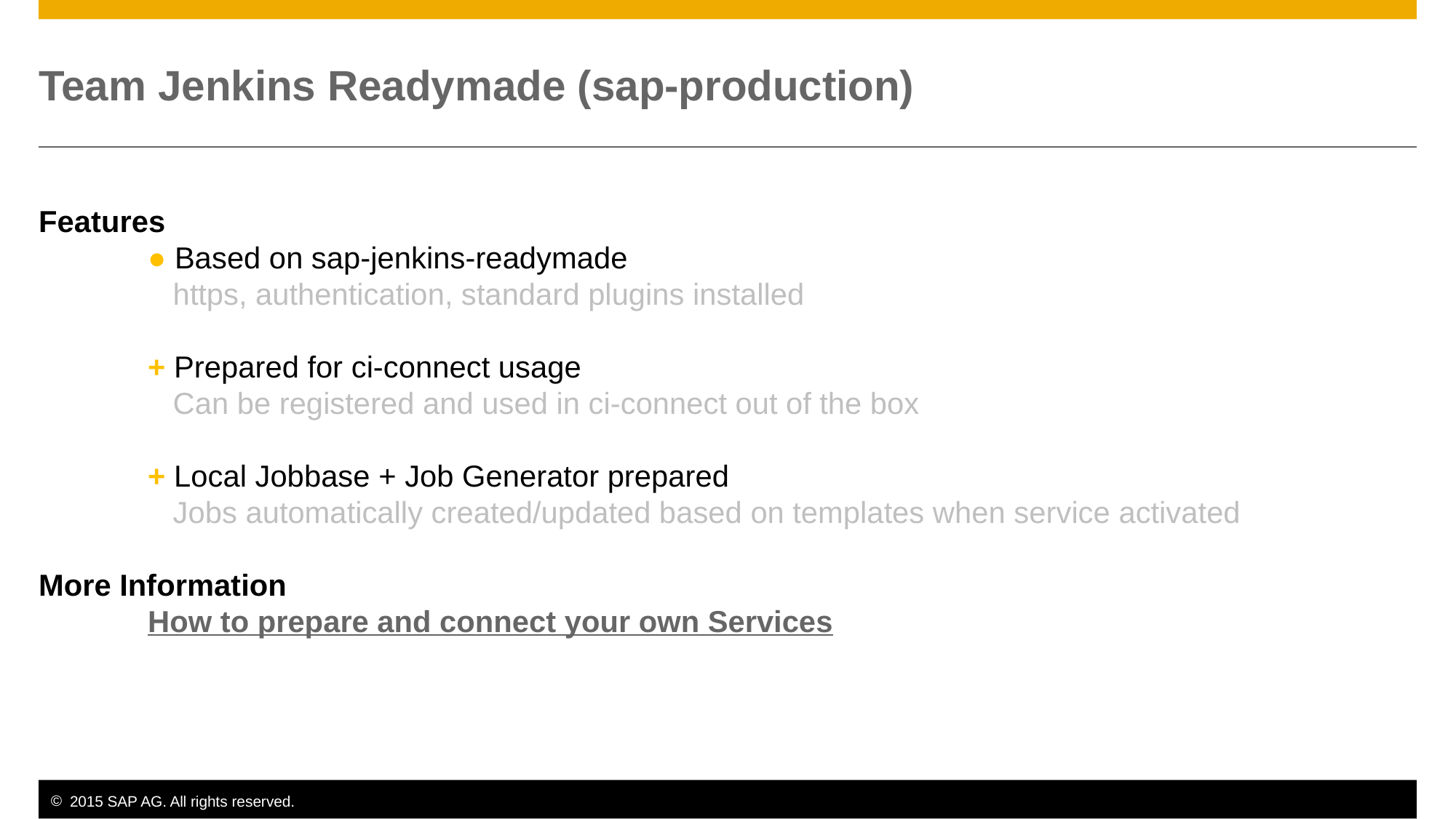

# Team Jenkins Readymade (sap-production)
Features
	● Based on sap-jenkins-readymade
	   https, authentication, standard plugins installed
	+ Prepared for ci-connect usage
	   Can be registered and used in ci-connect out of the box
	+ Local Jobbase + Job Generator prepared
	   Jobs automatically created/updated based on templates when service activated
More Information
	How to prepare and connect your own Services